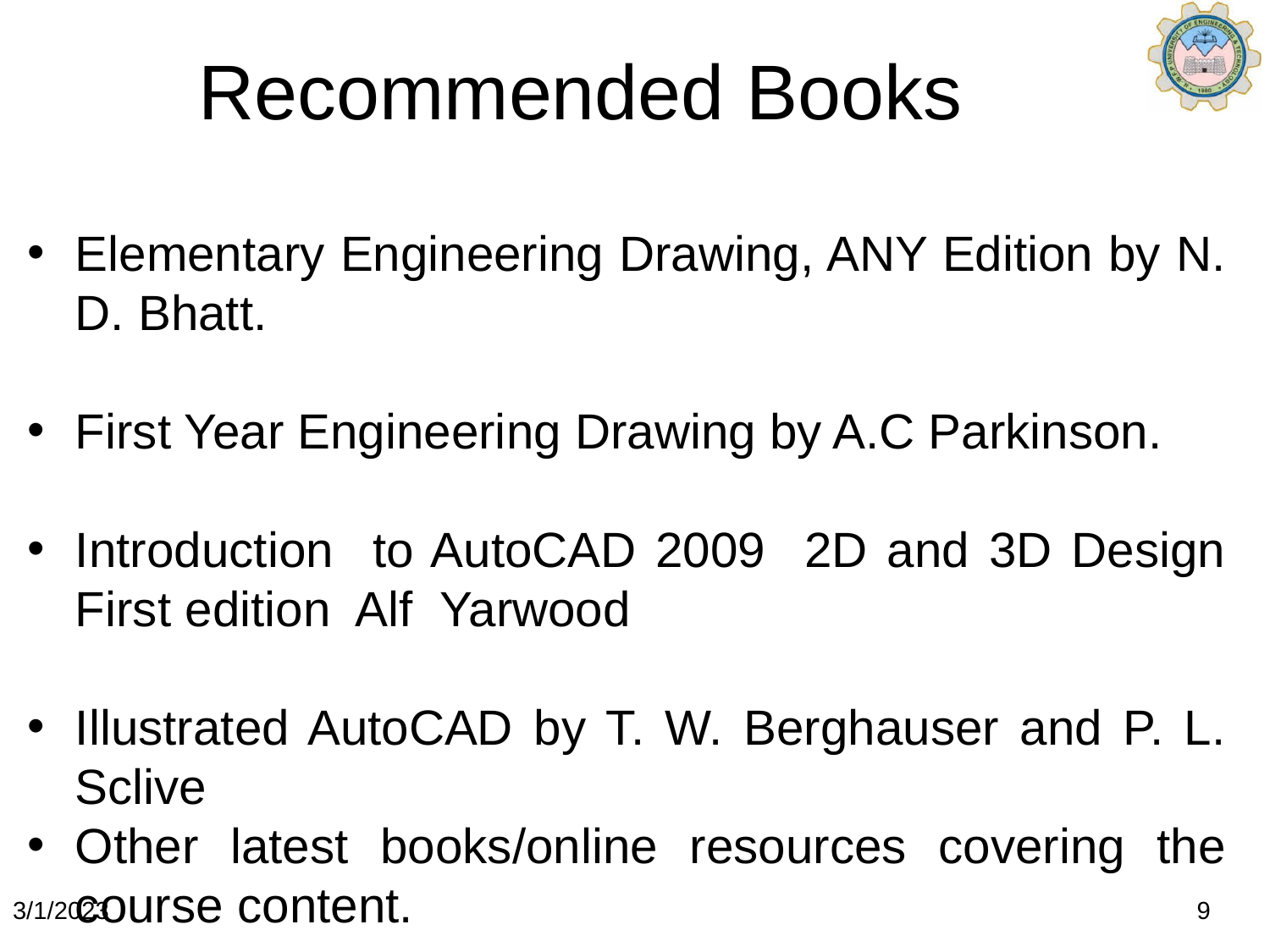

# Recommended Books
Elementary Engineering Drawing, ANY Edition by N. D. Bhatt.

First Year Engineering Drawing by A.C Parkinson.

Introduction  to AutoCAD 2009  2D and 3D Design First edition  Alf  Yarwood

Illustrated AutoCAD by T. W. Berghauser and P. L. Sclive
Other latest books/online resources covering the course content.
3/1/2023
9